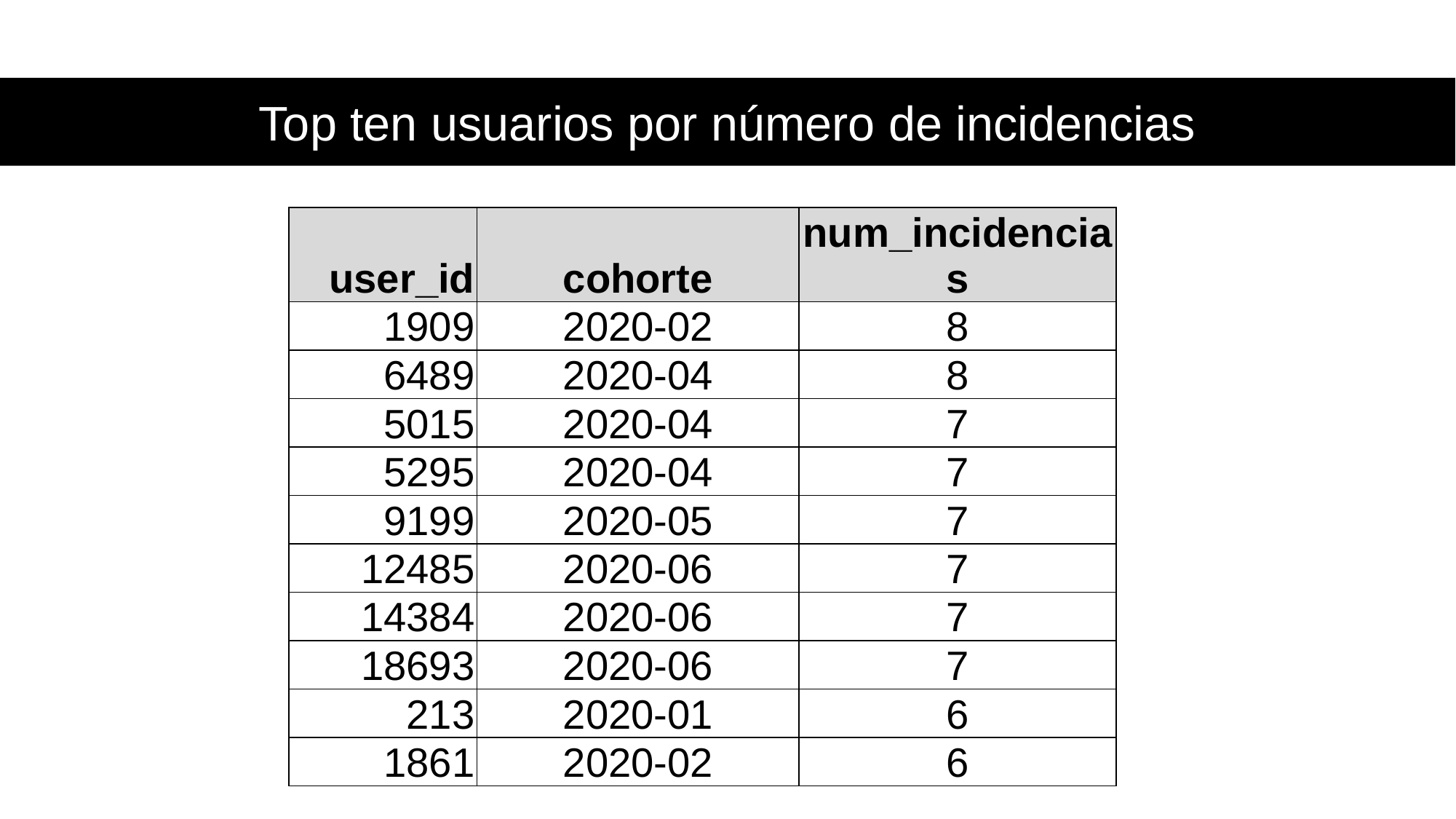

Top ten usuarios por número de incidencias

| user\_id | cohorte | num\_incidencias |
| --- | --- | --- |
| 1909 | 2020-02 | 8 |
| 6489 | 2020-04 | 8 |
| 5015 | 2020-04 | 7 |
| 5295 | 2020-04 | 7 |
| 9199 | 2020-05 | 7 |
| 12485 | 2020-06 | 7 |
| 14384 | 2020-06 | 7 |
| 18693 | 2020-06 | 7 |
| 213 | 2020-01 | 6 |
| 1861 | 2020-02 | 6 |